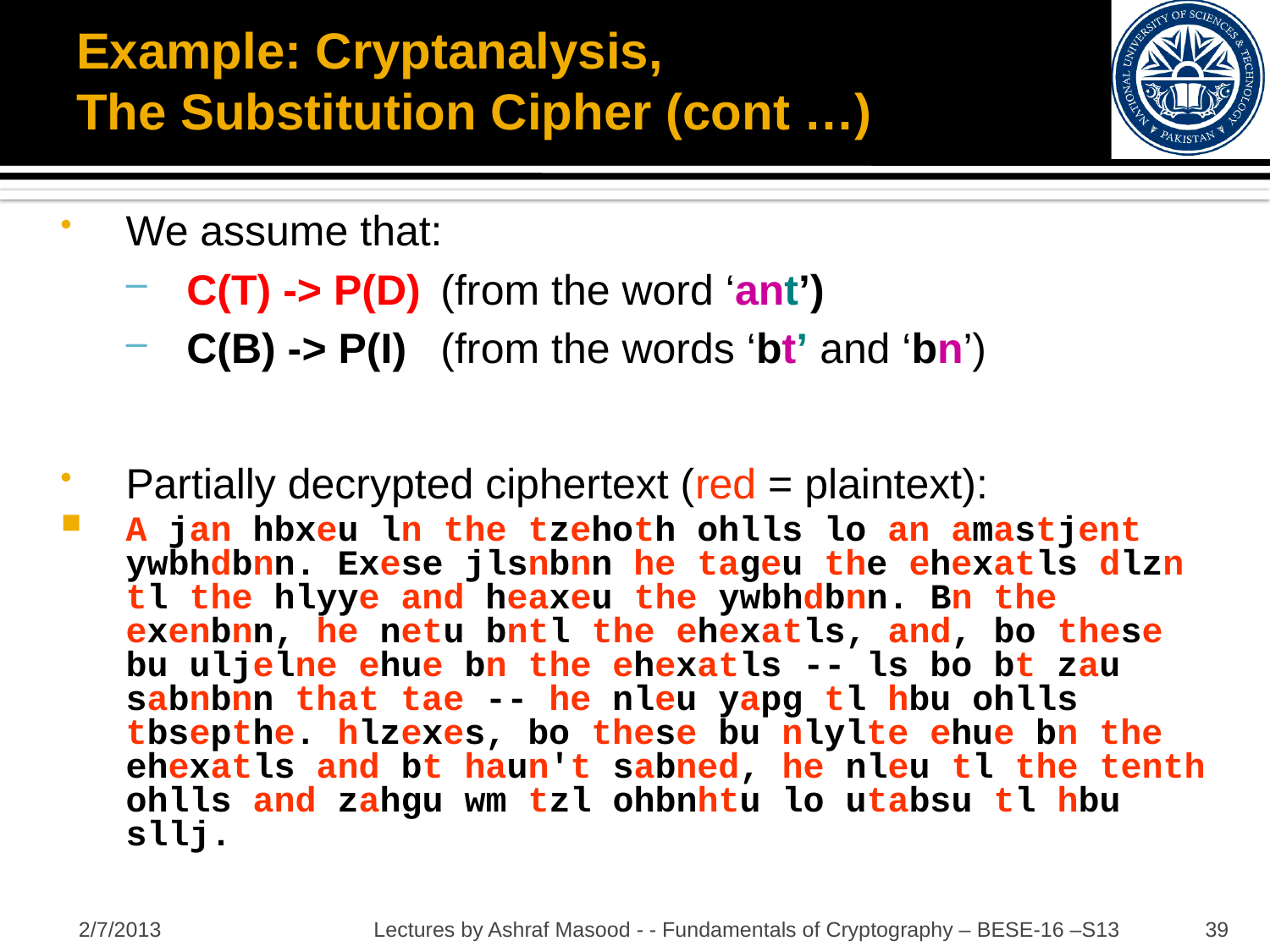

# Example: Cryptanalysis, The Substitution Cipher (cont …)
We assume that:
C(T) -> P(D)	(from the word ‘ant’)
C(B) -> P(I) 	(from the words ‘bt’ and ‘bn’)

Partially decrypted ciphertext (red = plaintext):
A jan hbxeu ln the tzehoth ohlls lo an amastjent ywbhdbnn. Exese jlsnbnn he tageu the ehexatls dlzn tl the hlyye and heaxeu the ywbhdbnn. Bn the exenbnn, he netu bntl the ehexatls, and, bo these bu uljelne ehue bn the ehexatls -- ls bo bt zau sabnbnn that tae -- he nleu yapg tl hbu ohlls tbsepthe. hlzexes, bo these bu nlylte ehue bn the ehexatls and bt haun't sabned, he nleu tl the tenth ohlls and zahgu wm tzl ohbnhtu lo utabsu tl hbu sllj.
2/7/2013
Lectures by Ashraf Masood - - Fundamentals of Cryptography – BESE-16 –S13
39